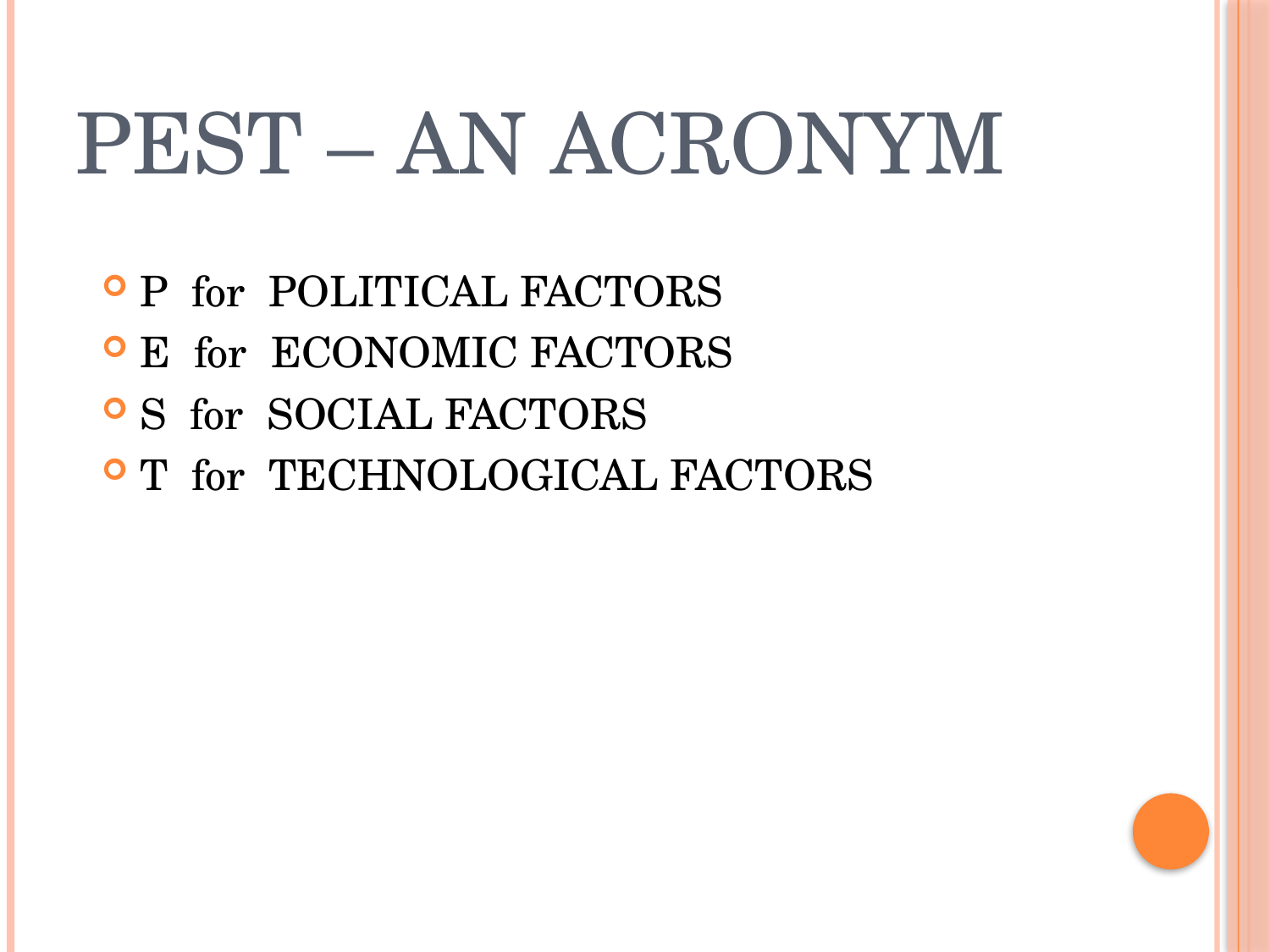

# PEST – AN ACRONYM
P  for  POLITICAL FACTORS
E  for  ECONOMIC FACTORS
S  for  SOCIAL FACTORS
T  for  TECHNOLOGICAL FACTORS